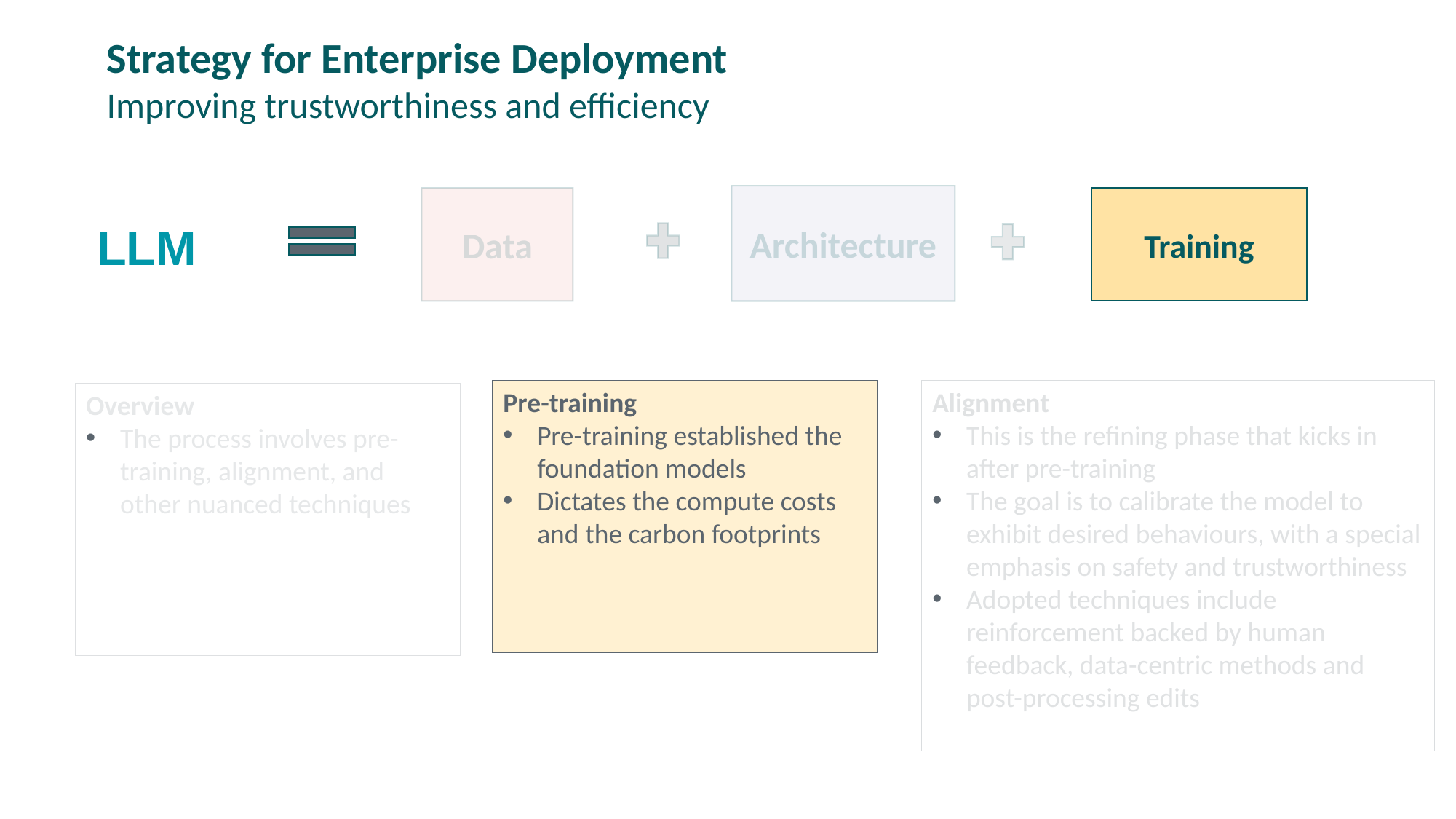

Strategy for Enterprise Deployment
Improving trustworthiness and efficiency
Architecture
Data
Training
LLM

Pre-training
Pre-training established the foundation models
Dictates the compute costs and the carbon footprints

Alignment
This is the refining phase that kicks in after pre-training
The goal is to calibrate the model to exhibit desired behaviours, with a special emphasis on safety and trustworthiness
Adopted techniques include reinforcement backed by human feedback, data-centric methods and post-processing edits

Overview
The process involves pre-training, alignment, and other nuanced techniques